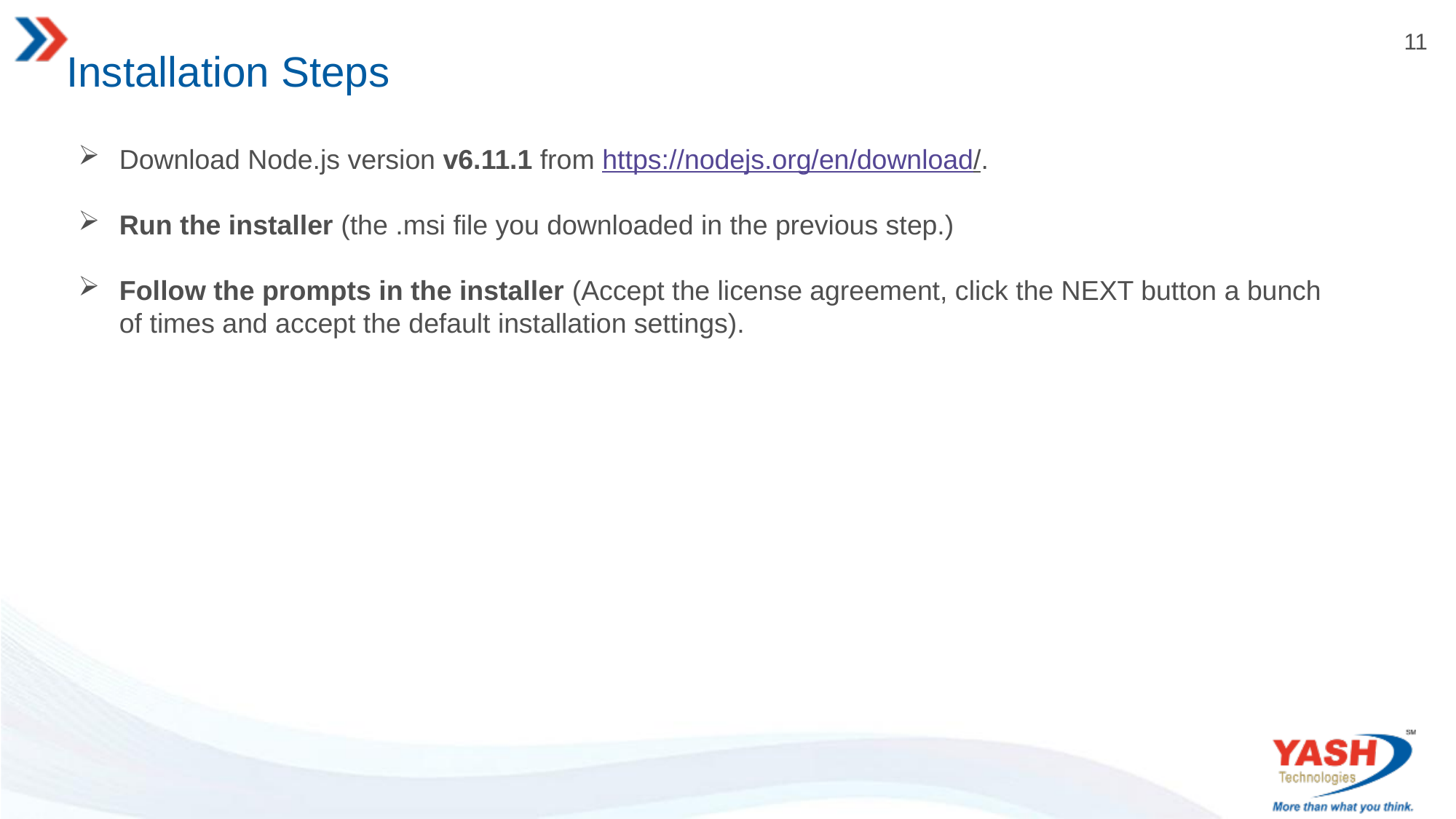

# Installation Steps
Download Node.js version v6.11.1 from https://nodejs.org/en/download/.
Run the installer (the .msi file you downloaded in the previous step.)
Follow the prompts in the installer (Accept the license agreement, click the NEXT button a bunch of times and accept the default installation settings).